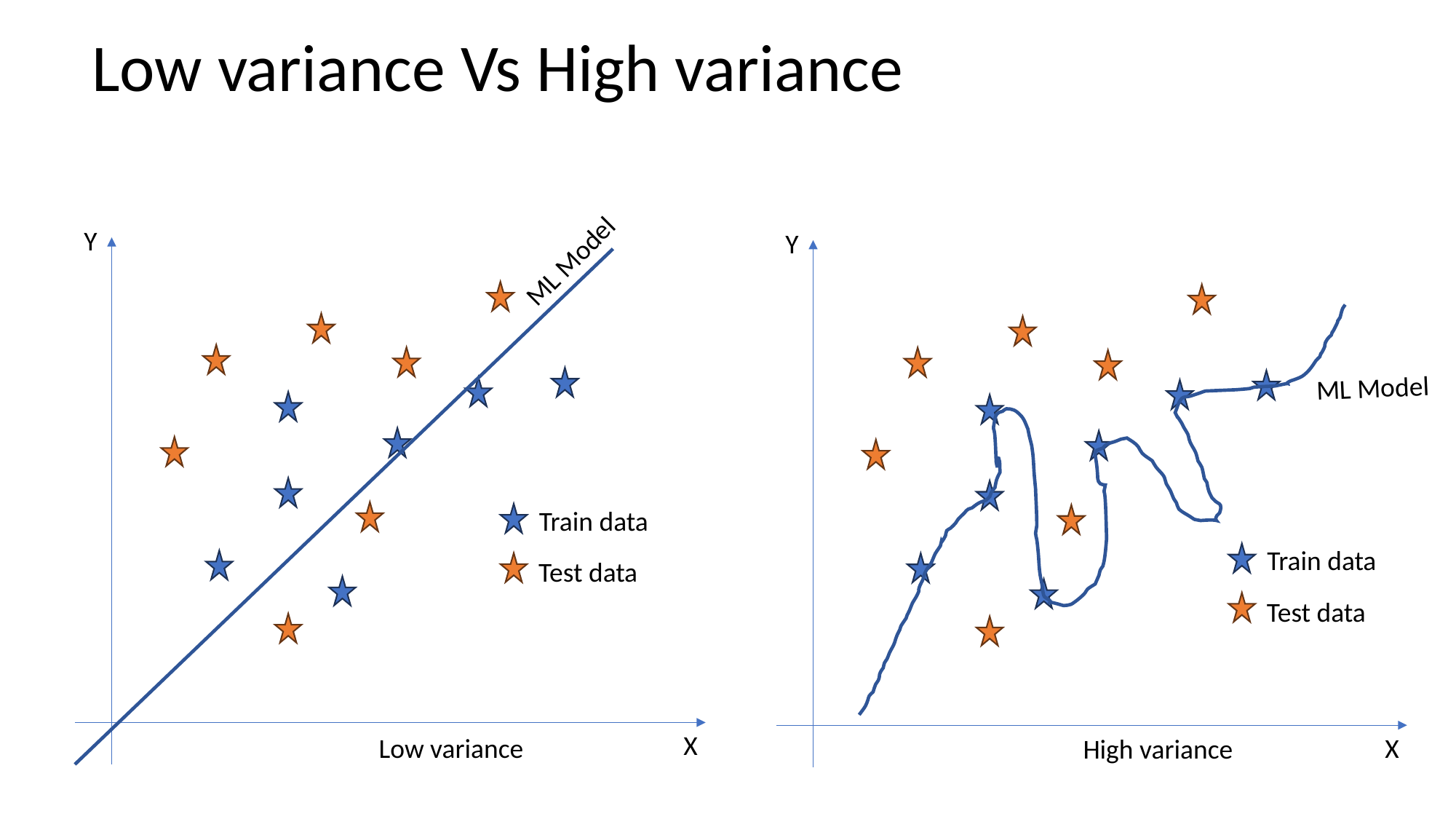

Low variance Vs High variance
Y
ML Model

Train data

Test data

X
Y

ML Model

Train data

Test data

X
Low variance
High variance